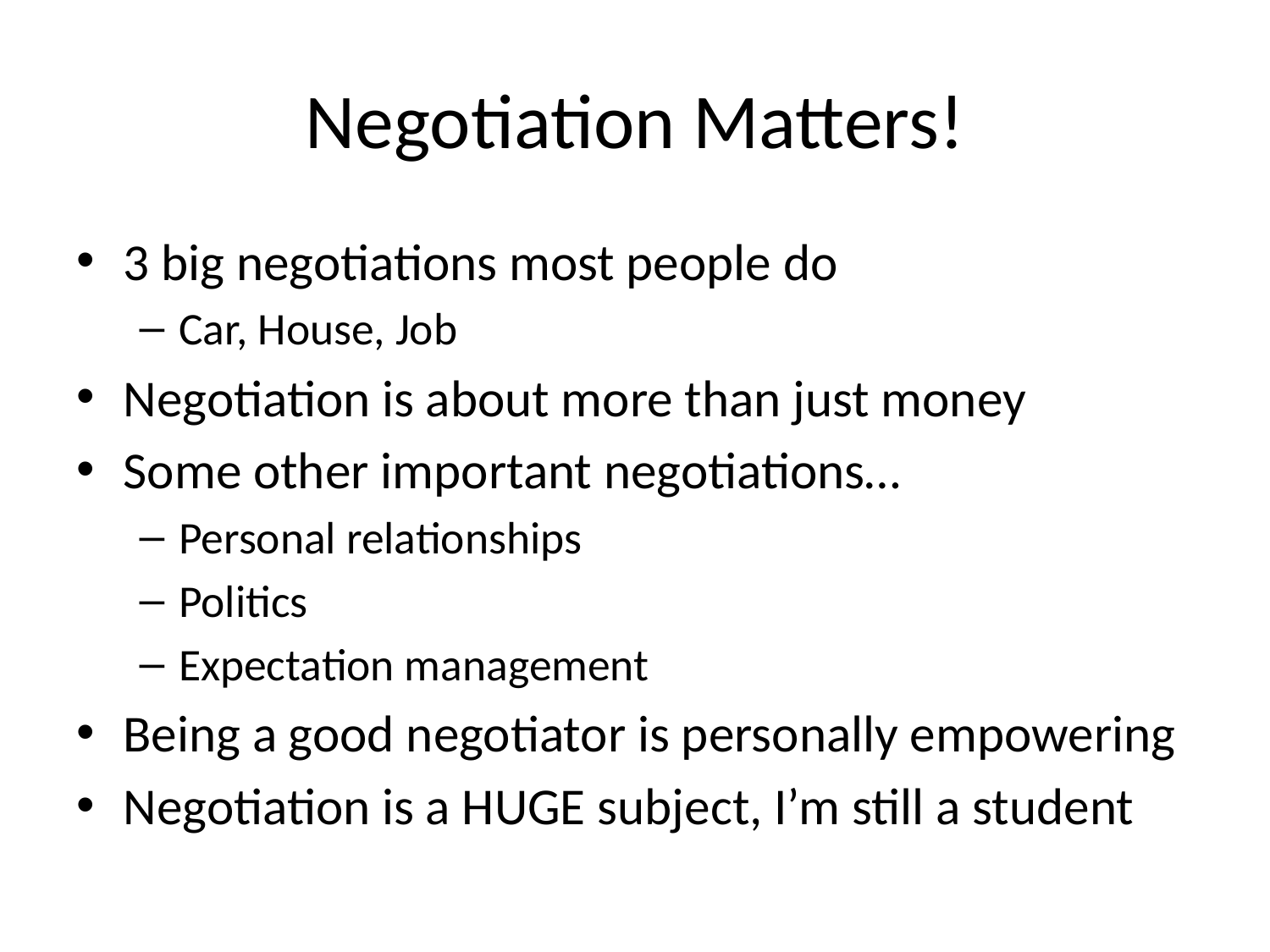

# Negotiation Matters!
3 big negotiations most people do
Car, House, Job
Negotiation is about more than just money
Some other important negotiations…
Personal relationships
Politics
Expectation management
Being a good negotiator is personally empowering
Negotiation is a HUGE subject, I’m still a student